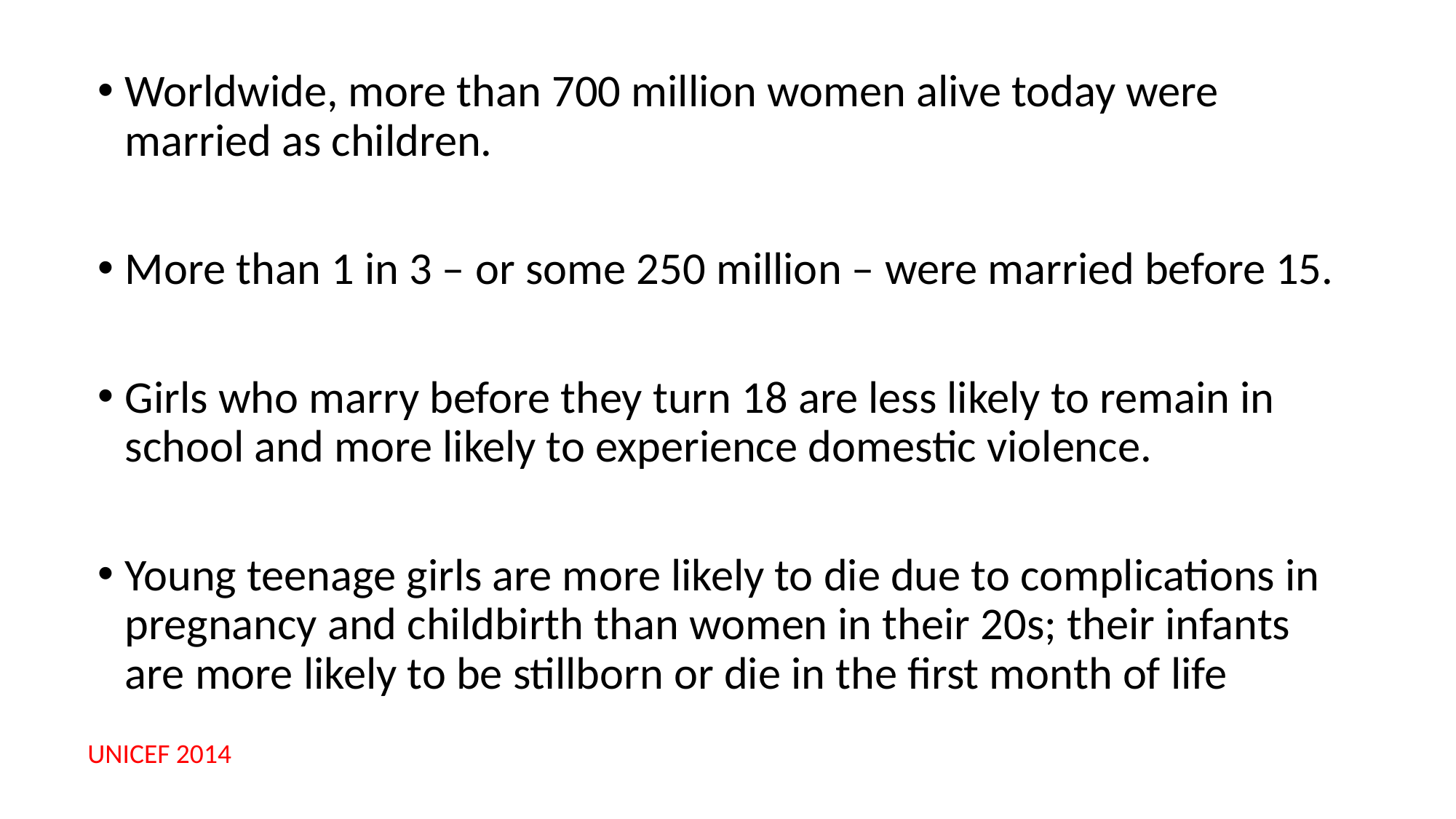

Worldwide, more than 700 million women alive today were married as children.

More than 1 in 3 – or some 250 million – were married before 15.

Girls who marry before they turn 18 are less likely to remain in school and more likely to experience domestic violence.

Young teenage girls are more likely to die due to complications in pregnancy and childbirth than women in their 20s; their infants are more likely to be stillborn or die in the first month of life
UNICEF 2014